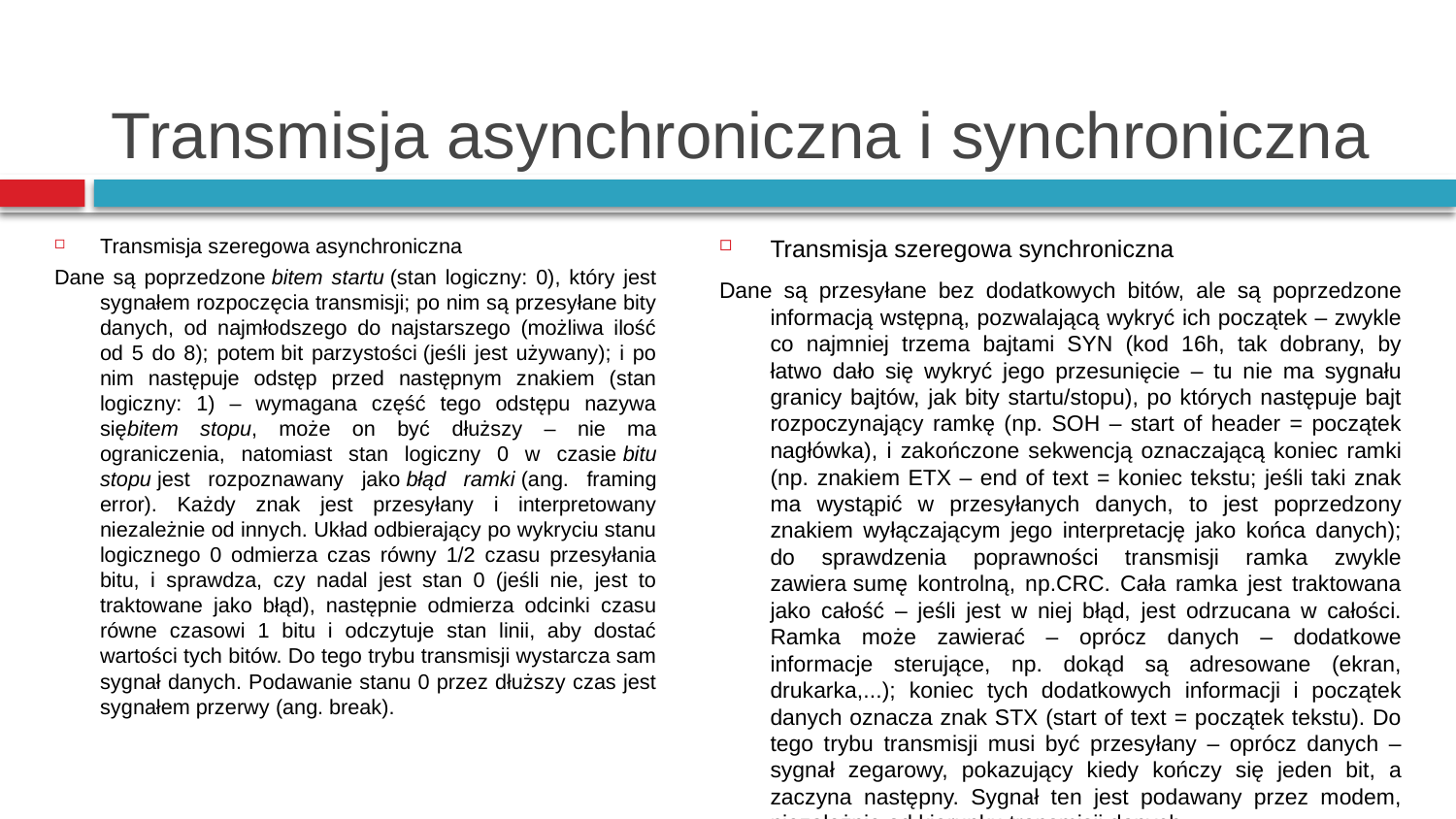

# Transmisja asynchroniczna i synchroniczna
Transmisja szeregowa asynchroniczna
Dane są poprzedzone bitem startu (stan logiczny: 0), który jest sygnałem rozpoczęcia transmisji; po nim są przesyłane bity danych, od najmłodszego do najstarszego (możliwa ilość od 5 do 8); potem bit parzystości (jeśli jest używany); i po nim następuje odstęp przed następnym znakiem (stan logiczny: 1) – wymagana część tego odstępu nazywa siębitem stopu, może on być dłuższy – nie ma ograniczenia, natomiast stan logiczny 0 w czasie bitu stopu jest rozpoznawany jako błąd ramki (ang. framing error). Każdy znak jest przesyłany i interpretowany niezależnie od innych. Układ odbierający po wykryciu stanu logicznego 0 odmierza czas równy 1/2 czasu przesyłania bitu, i sprawdza, czy nadal jest stan 0 (jeśli nie, jest to traktowane jako błąd), następnie odmierza odcinki czasu równe czasowi 1 bitu i odczytuje stan linii, aby dostać wartości tych bitów. Do tego trybu transmisji wystarcza sam sygnał danych. Podawanie stanu 0 przez dłuższy czas jest sygnałem przerwy (ang. break).
Transmisja szeregowa synchroniczna
Dane są przesyłane bez dodatkowych bitów, ale są poprzedzone informacją wstępną, pozwalającą wykryć ich początek – zwykle co najmniej trzema bajtami SYN (kod 16h, tak dobrany, by łatwo dało się wykryć jego przesunięcie – tu nie ma sygnału granicy bajtów, jak bity startu/stopu), po których następuje bajt rozpoczynający ramkę (np. SOH – start of header = początek nagłówka), i zakończone sekwencją oznaczającą koniec ramki (np. znakiem ETX – end of text = koniec tekstu; jeśli taki znak ma wystąpić w przesyłanych danych, to jest poprzedzony znakiem wyłączającym jego interpretację jako końca danych); do sprawdzenia poprawności transmisji ramka zwykle zawiera sumę kontrolną, np.CRC. Cała ramka jest traktowana jako całość – jeśli jest w niej błąd, jest odrzucana w całości. Ramka może zawierać – oprócz danych – dodatkowe informacje sterujące, np. dokąd są adresowane (ekran, drukarka,...); koniec tych dodatkowych informacji i początek danych oznacza znak STX (start of text = początek tekstu). Do tego trybu transmisji musi być przesyłany – oprócz danych – sygnał zegarowy, pokazujący kiedy kończy się jeden bit, a zaczyna następny. Sygnał ten jest podawany przez modem, niezależnie od kierunku transmisji danych.